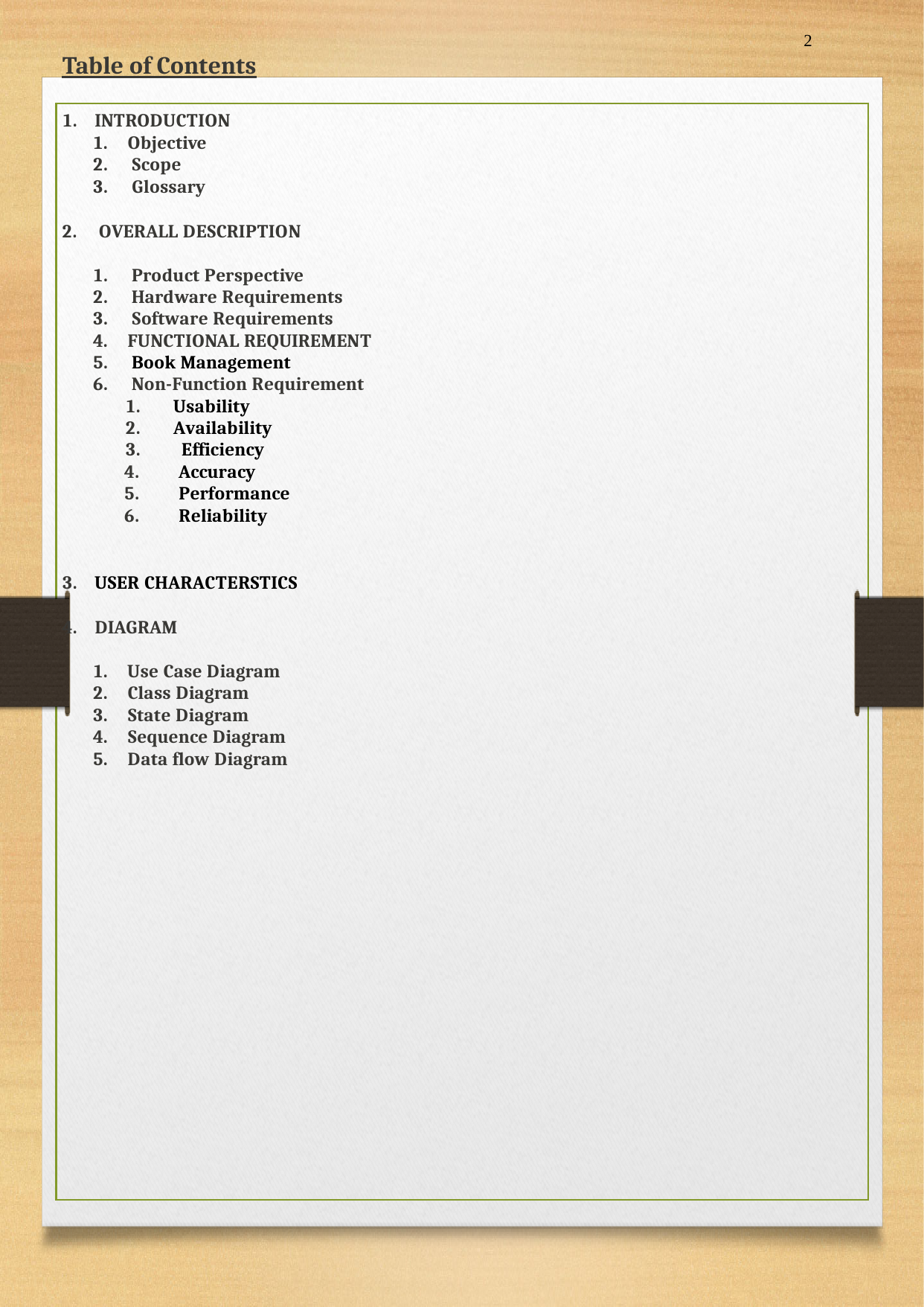

2
Table of Contents

INTRODUCTION
Objective
Scope
Glossary

OVERALL DESCRIPTION

Product Perspective
Hardware Requirements
Software Requirements
FUNCTIONAL REQUIREMENT
Book Management
Non-Function Requirement
Usability
Availability
Efficiency
Accuracy
Performance
Reliability

USER CHARACTERSTICS

DIAGRAM

Use Case Diagram
Class Diagram
State Diagram
Sequence Diagram
Data flow Diagram